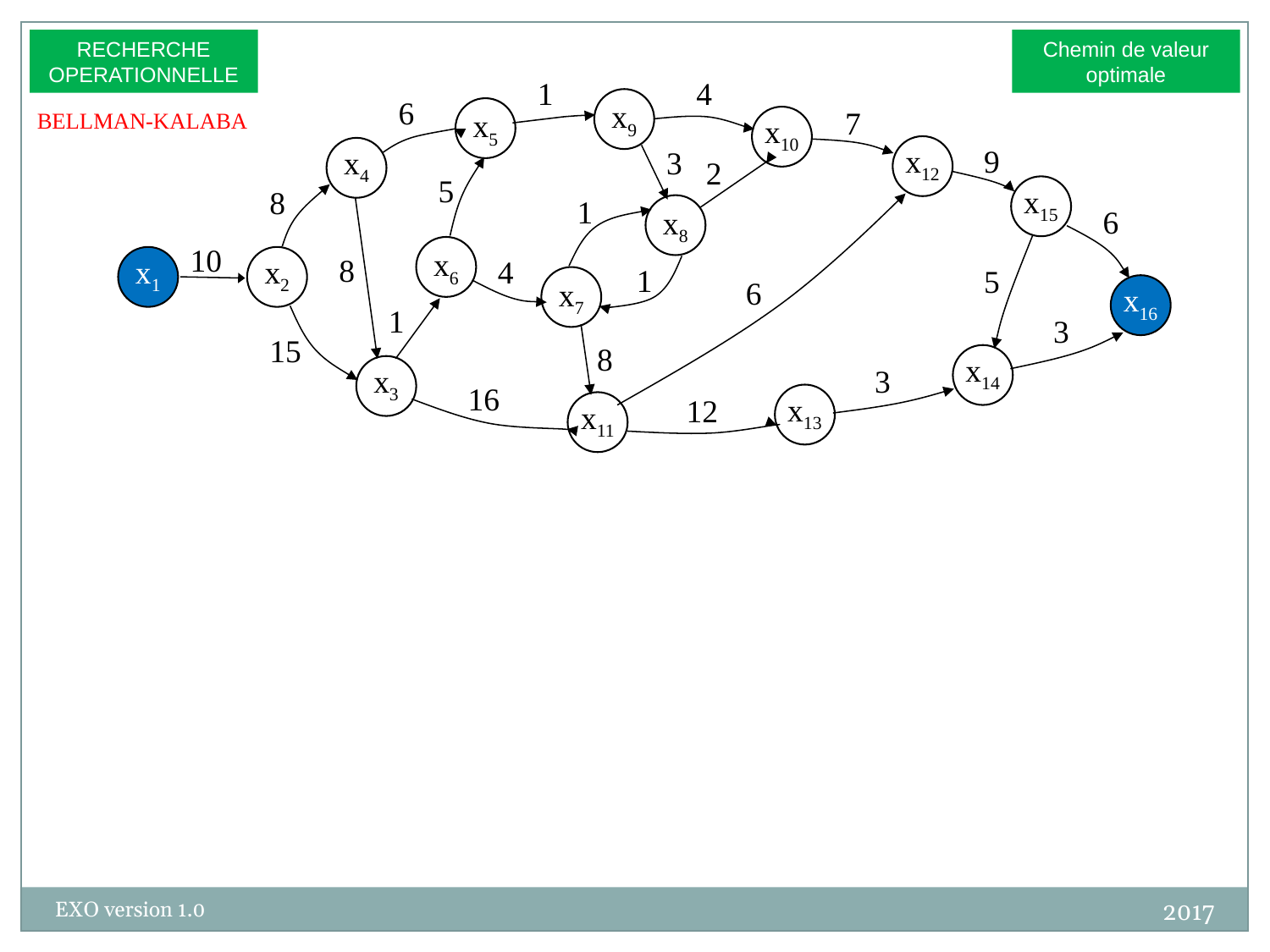

RECHERCHE
OPERATIONNELLE
Chemin de valeur
optimale
1
4
6
x9
7
x5
BELLMAN-KALABA
x10

9
x12
3
x4

2

5

8
x15

1

x8
6

10

x6
8
4
x1
x2
1
5

6
x7
x16

1

3

15

8
x14
3
x3
16
12
x13

x11

2017
EXO version 1.0